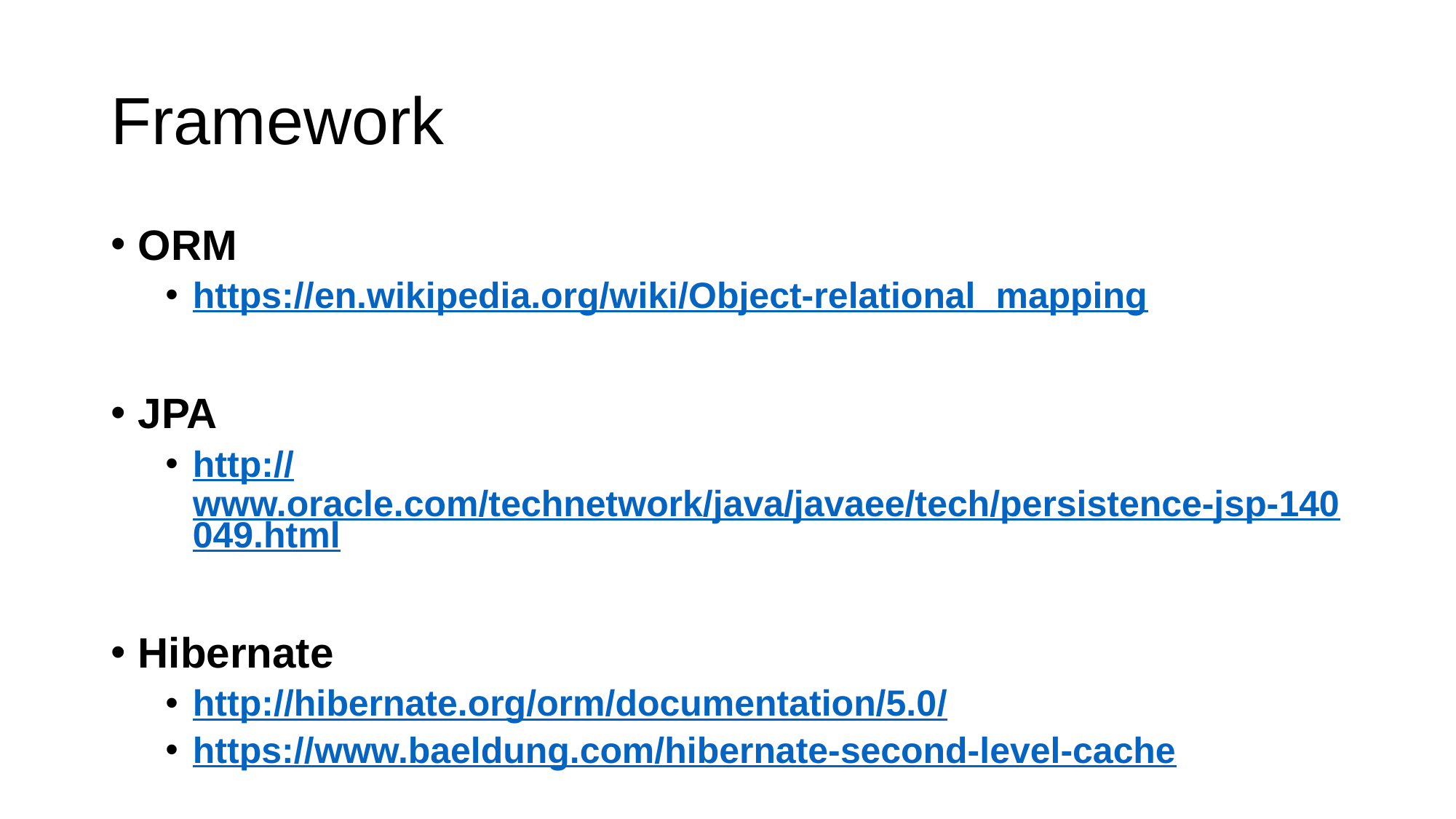

# Framework
ORM
https://en.wikipedia.org/wiki/Object-relational_mapping

JPA
http://www.oracle.com/technetwork/java/javaee/tech/persistence-jsp-140049.html

Hibernate
http://hibernate.org/orm/documentation/5.0/
https://www.baeldung.com/hibernate-second-level-cache